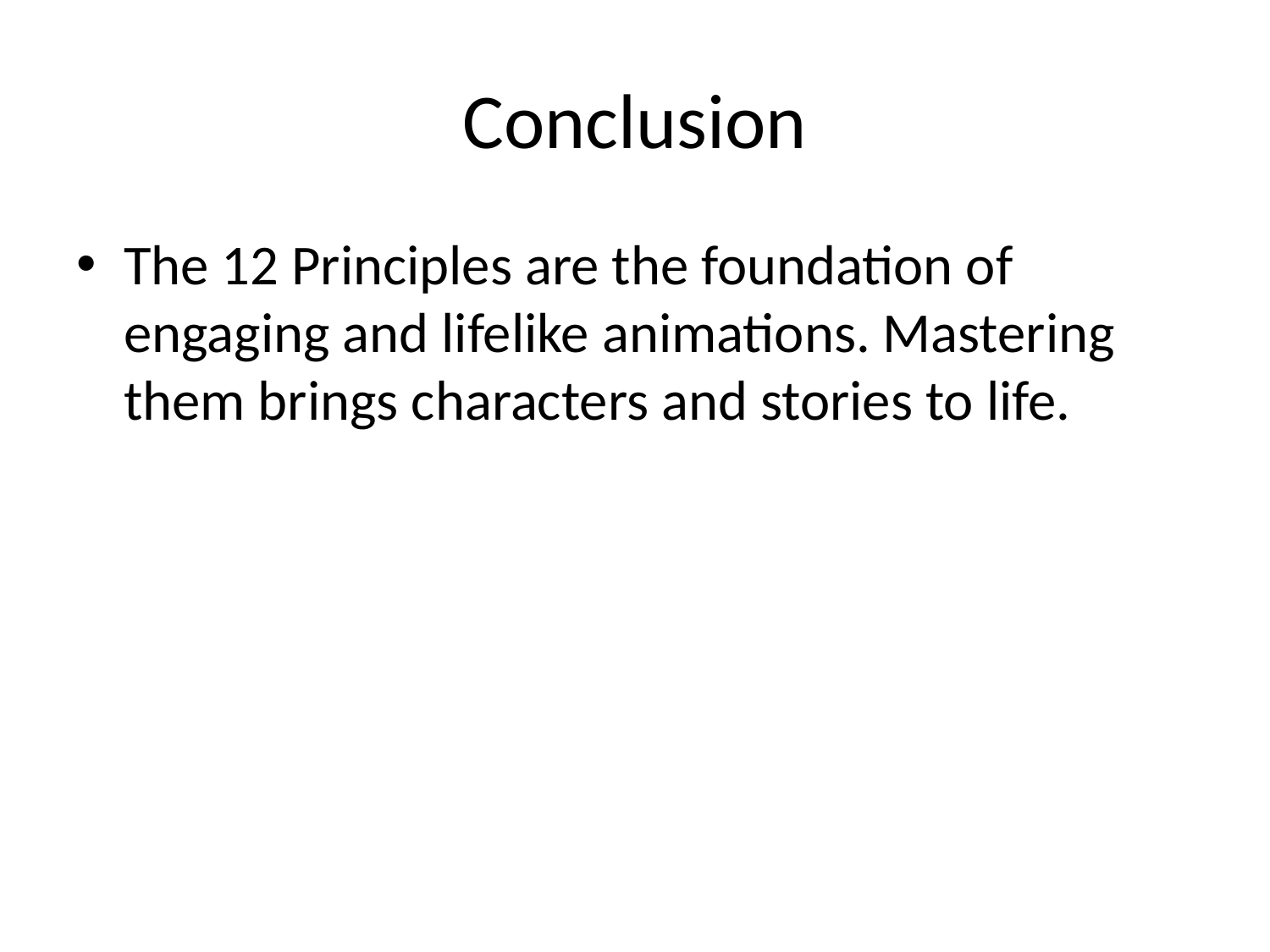

# Conclusion
The 12 Principles are the foundation of engaging and lifelike animations. Mastering them brings characters and stories to life.